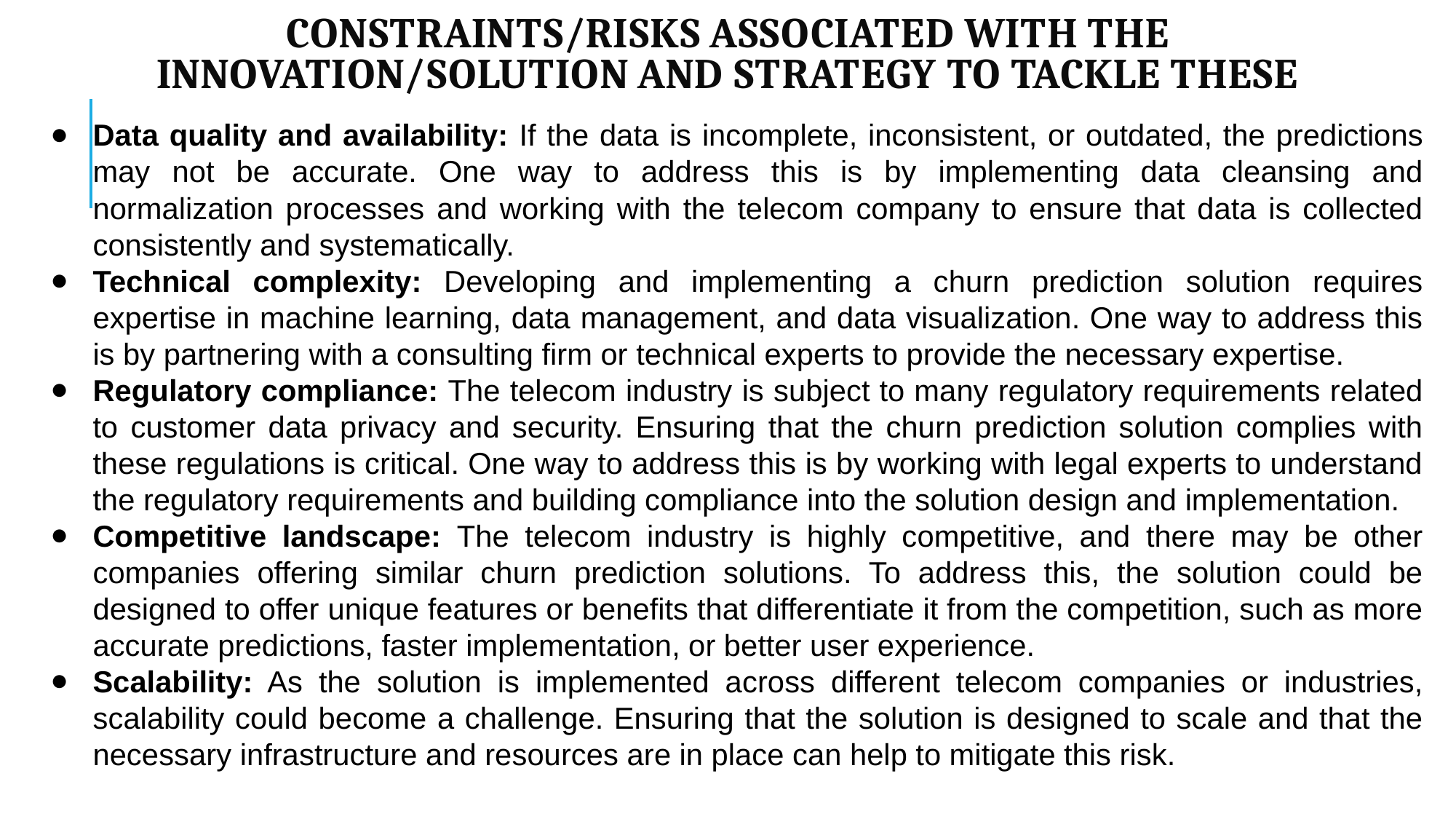

# CONSTRAINTS/RISKS ASSOCIATED WITH THE INNOVATION/SOLUTION AND STRATEGY TO TACKLE THESE
Data quality and availability: If the data is incomplete, inconsistent, or outdated, the predictions may not be accurate. One way to address this is by implementing data cleansing and normalization processes and working with the telecom company to ensure that data is collected consistently and systematically.
Technical complexity: Developing and implementing a churn prediction solution requires expertise in machine learning, data management, and data visualization. One way to address this is by partnering with a consulting firm or technical experts to provide the necessary expertise.
Regulatory compliance: The telecom industry is subject to many regulatory requirements related to customer data privacy and security. Ensuring that the churn prediction solution complies with these regulations is critical. One way to address this is by working with legal experts to understand the regulatory requirements and building compliance into the solution design and implementation.
Competitive landscape: The telecom industry is highly competitive, and there may be other companies offering similar churn prediction solutions. To address this, the solution could be designed to offer unique features or benefits that differentiate it from the competition, such as more accurate predictions, faster implementation, or better user experience.
Scalability: As the solution is implemented across different telecom companies or industries, scalability could become a challenge. Ensuring that the solution is designed to scale and that the necessary infrastructure and resources are in place can help to mitigate this risk.